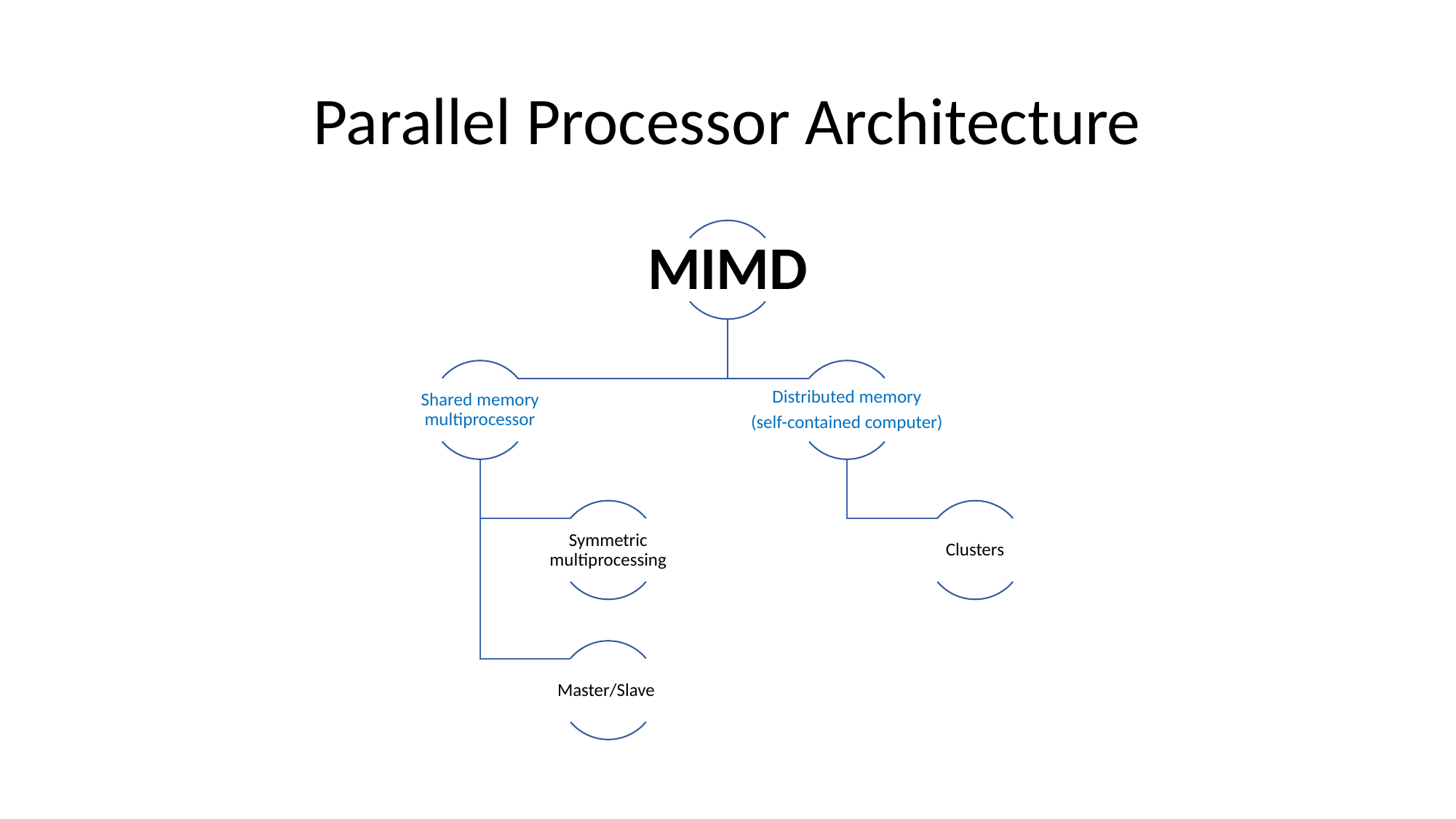

# Parallel Processor Architecture
MIMD
Shared memory multiprocessor
Symmetric multiprocessing
Master/Slave
Distributed memory
(self-contained computer)
Clusters